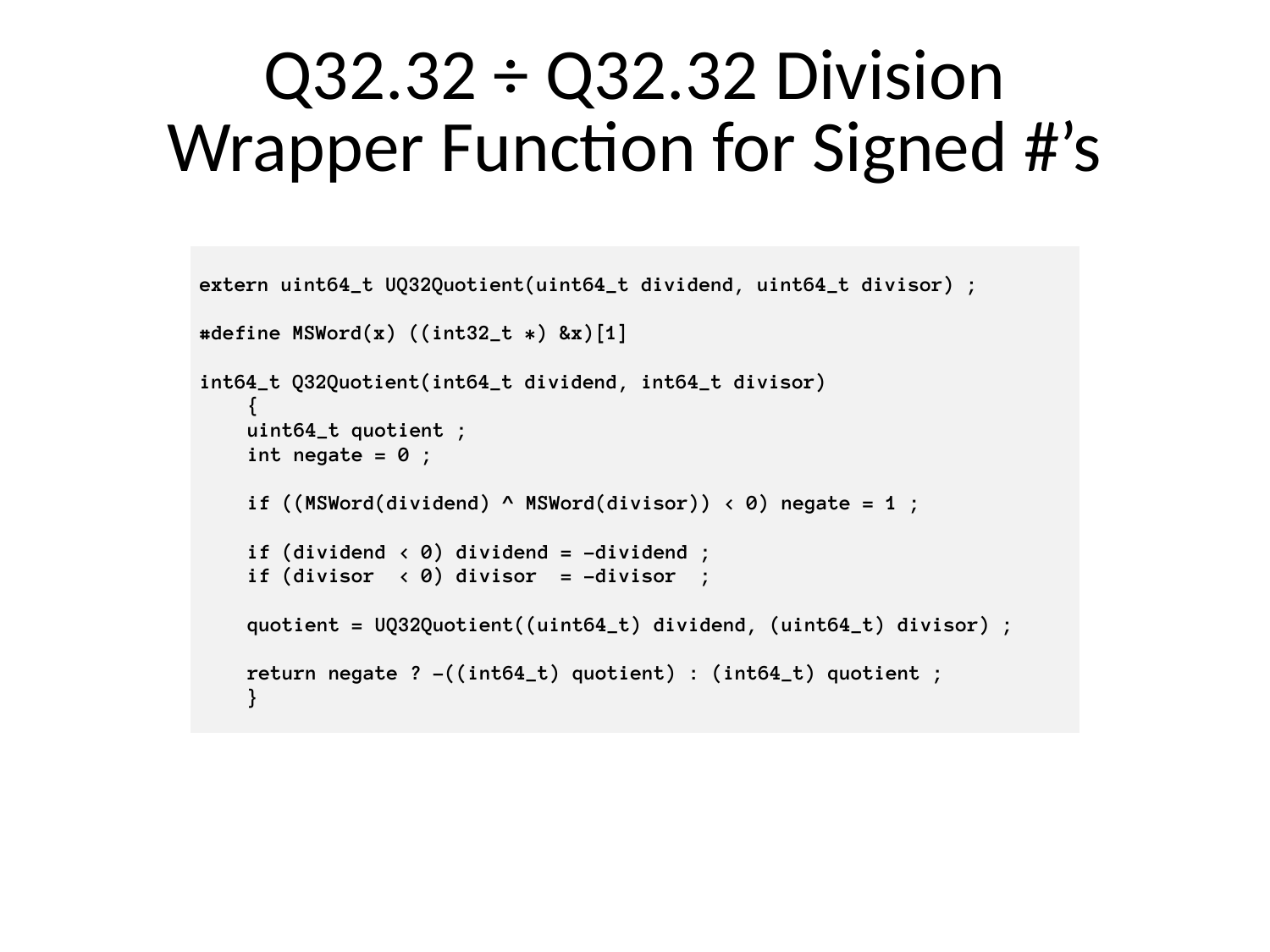

# Q32.32 ÷ Q32.32 Division Wrapper Function for Signed #’s
| extern uint64\_t UQ32Quotient(uint64\_t dividend, uint64\_t divisor) ;   #define MSWord(x) ((int32\_t \*) &x)[1]   int64\_t Q32Quotient(int64\_t dividend, int64\_t divisor) { uint64\_t quotient ; int negate = 0 ;   if ((MSWord(dividend) ^ MSWord(divisor)) < 0) negate = 1 ;   if (dividend < 0) dividend = -dividend ; if (divisor < 0) divisor = -divisor ;   quotient = UQ32Quotient((uint64\_t) dividend, (uint64\_t) divisor) ; return negate ? –((int64\_t) quotient) : (int64\_t) quotient ; } |
| --- |